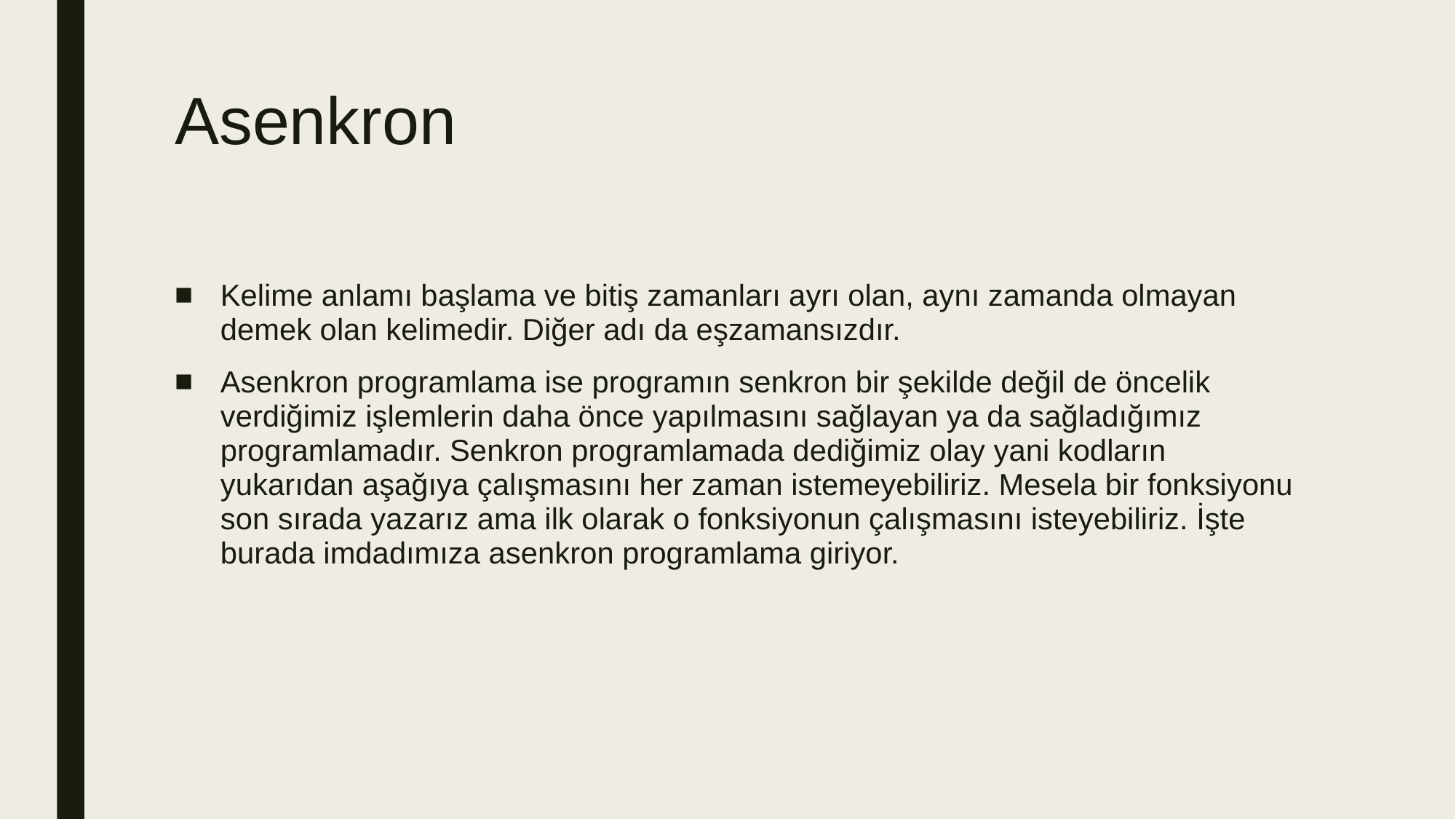

# Asenkron
Kelime anlamı başlama ve bitiş zamanları ayrı olan, aynı zamanda olmayan demek olan kelimedir. Diğer adı da eşzamansızdır.
Asenkron programlama ise programın senkron bir şekilde değil de öncelik verdiğimiz işlemlerin daha önce yapılmasını sağlayan ya da sağladığımız programlamadır. Senkron programlamada dediğimiz olay yani kodların yukarıdan aşağıya çalışmasını her zaman istemeyebiliriz. Mesela bir fonksiyonu son sırada yazarız ama ilk olarak o fonksiyonun çalışmasını isteyebiliriz. İşte burada imdadımıza asenkron programlama giriyor.